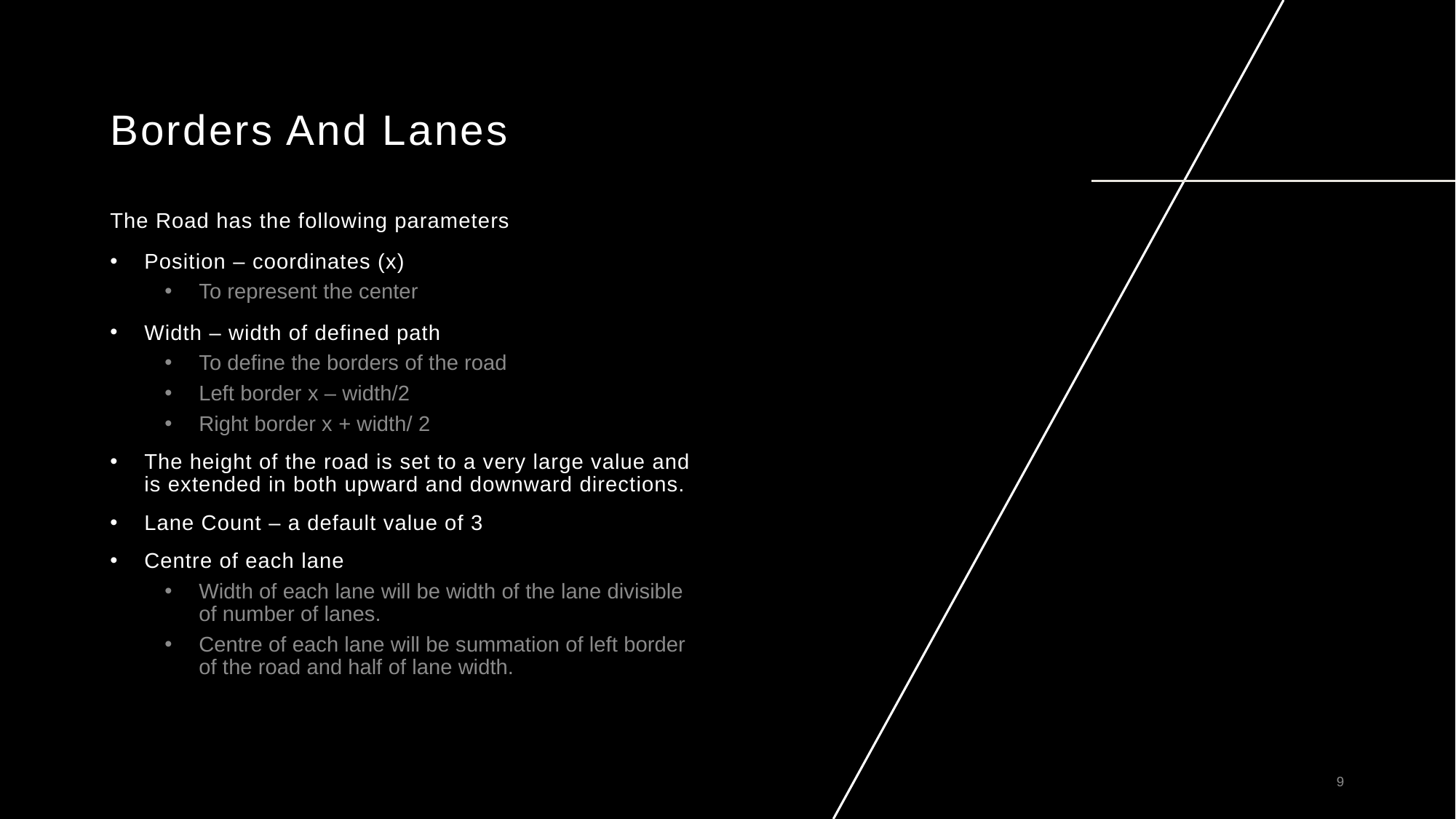

# Borders And Lanes
The Road has the following parameters
Position – coordinates (x)
To represent the center
Width – width of defined path
To define the borders of the road
Left border x – width/2
Right border x + width/ 2
The height of the road is set to a very large value and is extended in both upward and downward directions.
Lane Count – a default value of 3
Centre of each lane
Width of each lane will be width of the lane divisible of number of lanes.
Centre of each lane will be summation of left border of the road and half of lane width.

9